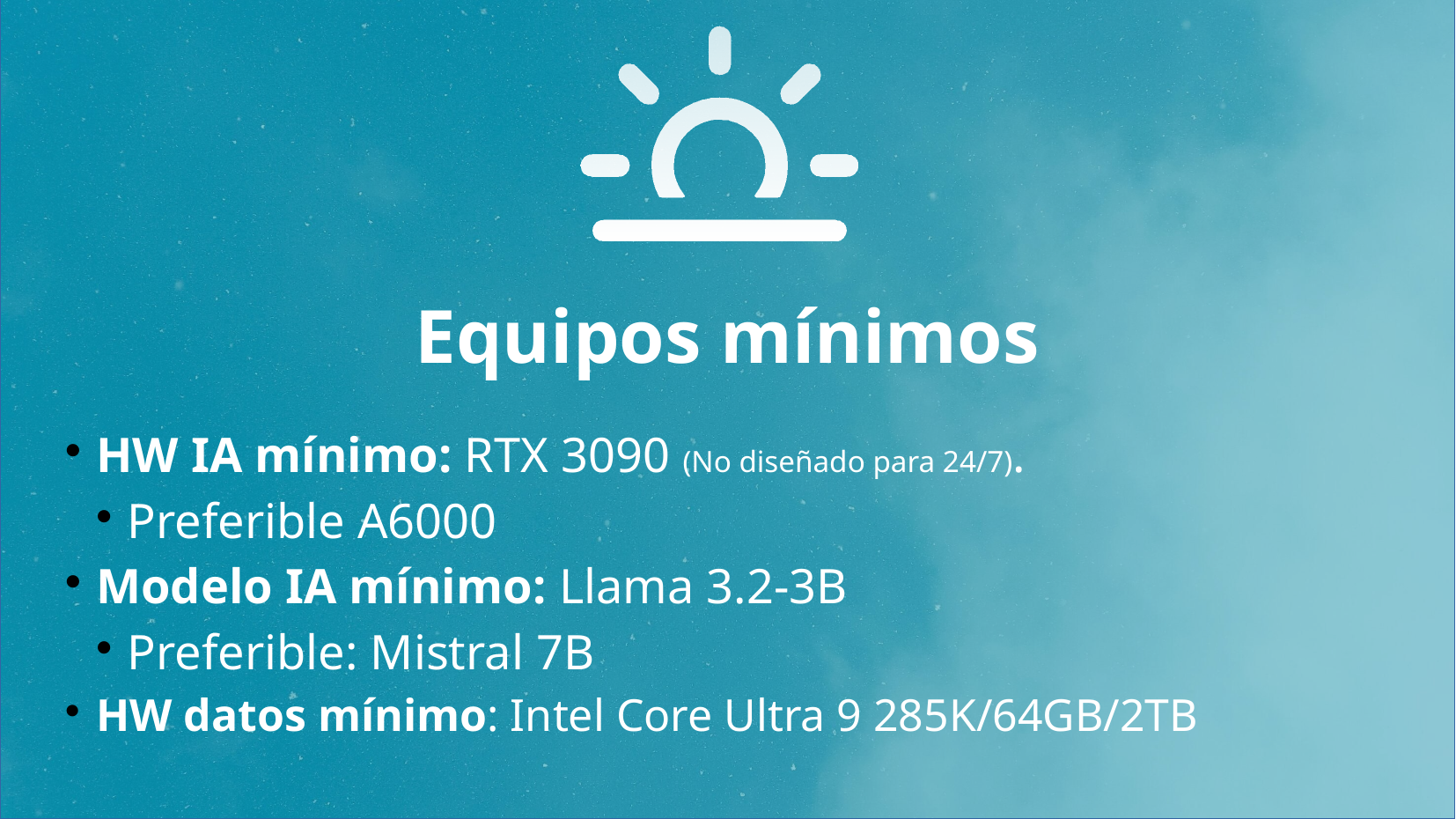

# Equipos mínimos
HW IA mínimo: RTX 3090 (No diseñado para 24/7).
Preferible A6000
Modelo IA mínimo: Llama 3.2-3B
Preferible: Mistral 7B
HW datos mínimo: Intel Core Ultra 9 285K/64GB/2TB